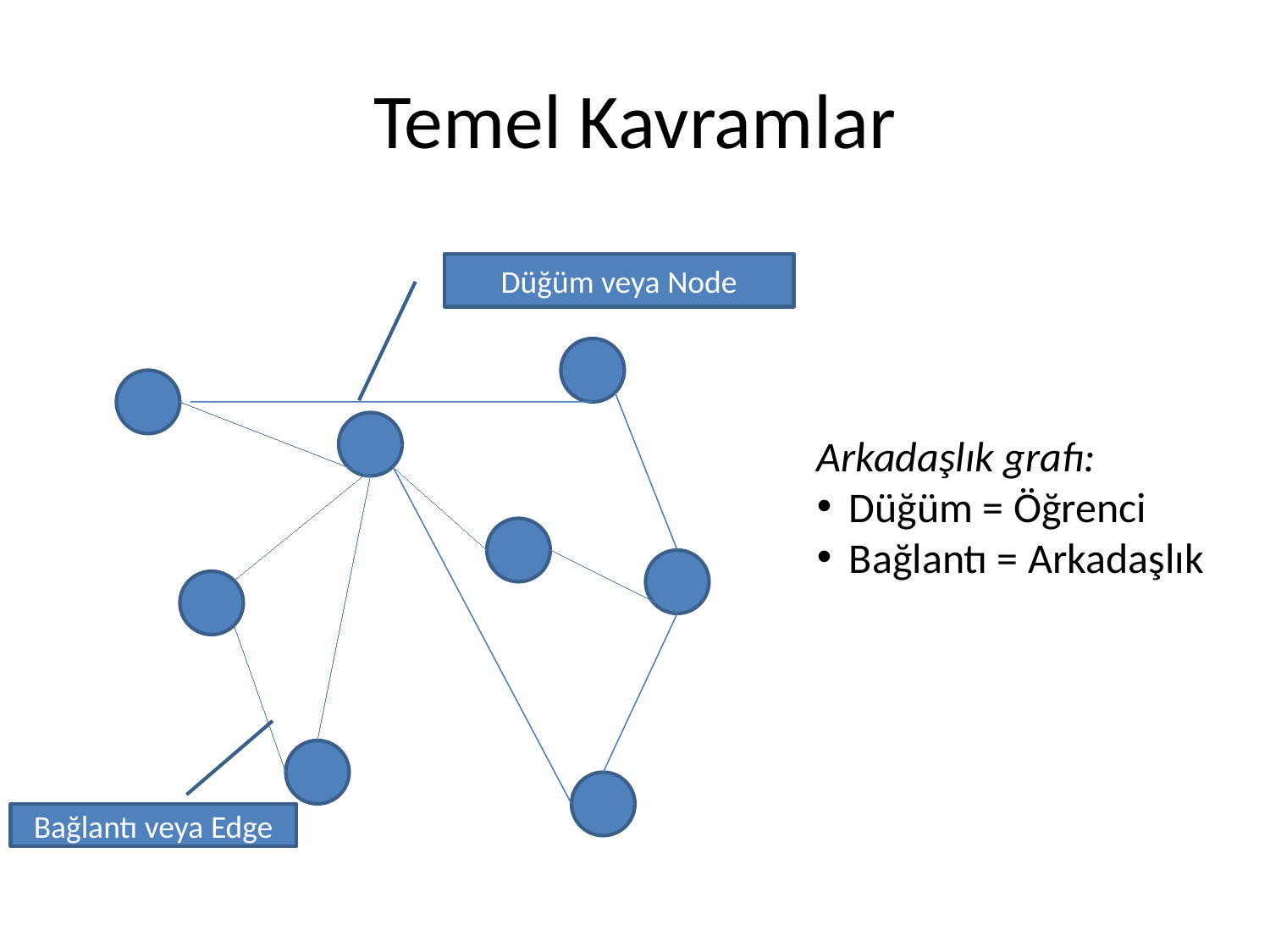

# Temel Kavramlar
Düğüm veya Node

Arkadaşlık grafı:
Düğüm = Öğrenci
Bağlantı = Arkadaşlık
Bağlantı veya Edge